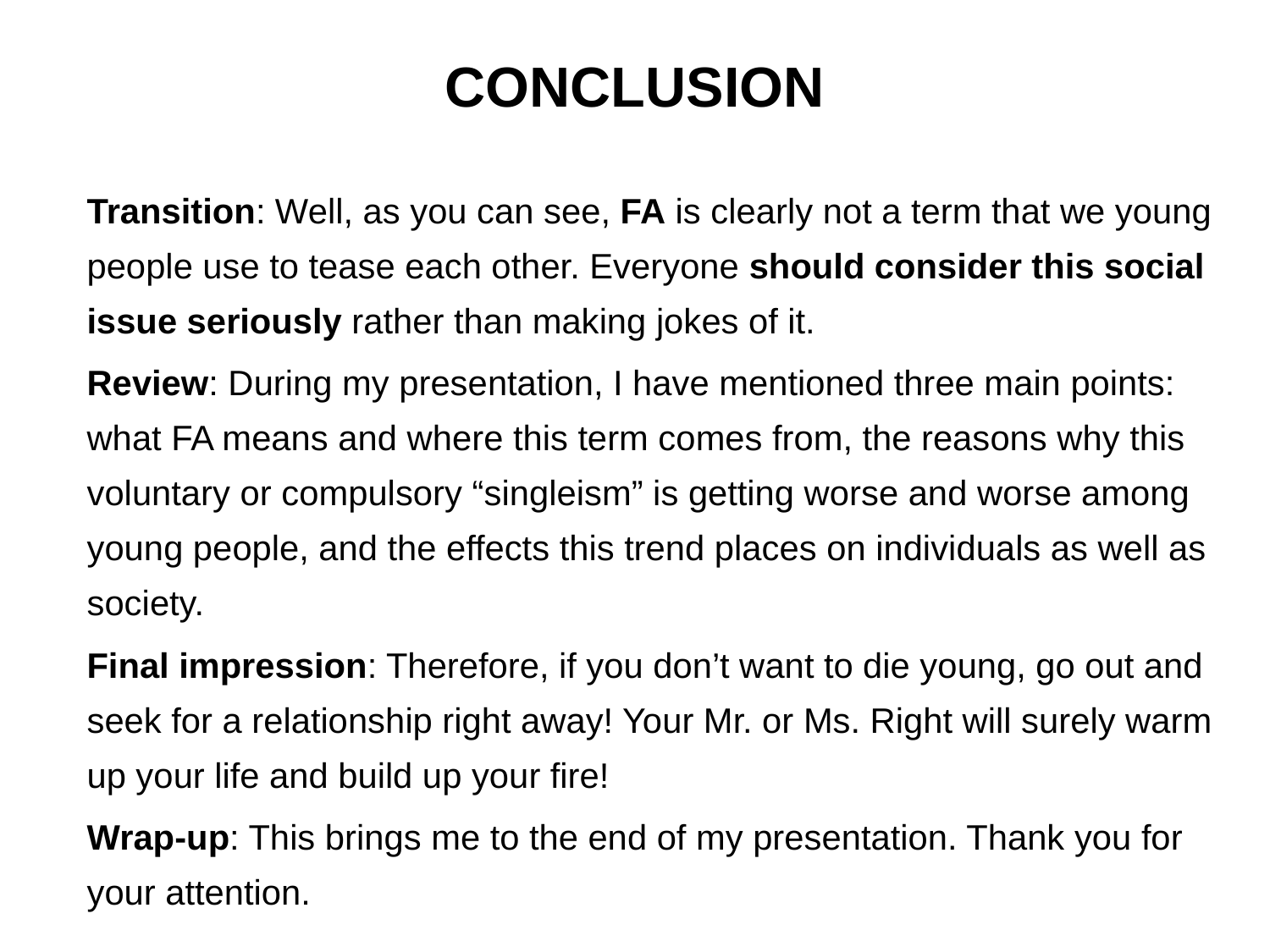

# CONCLUSION
	Transition: Well, as you can see, FA is clearly not a term that we young people use to tease each other. Everyone should consider this social issue seriously rather than making jokes of it.
	Review: During my presentation, I have mentioned three main points: what FA means and where this term comes from, the reasons why this voluntary or compulsory “singleism” is getting worse and worse among young people, and the effects this trend places on individuals as well as society.
	Final impression: Therefore, if you don’t want to die young, go out and seek for a relationship right away! Your Mr. or Ms. Right will surely warm up your life and build up your fire!
	Wrap-up: This brings me to the end of my presentation. Thank you for your attention.